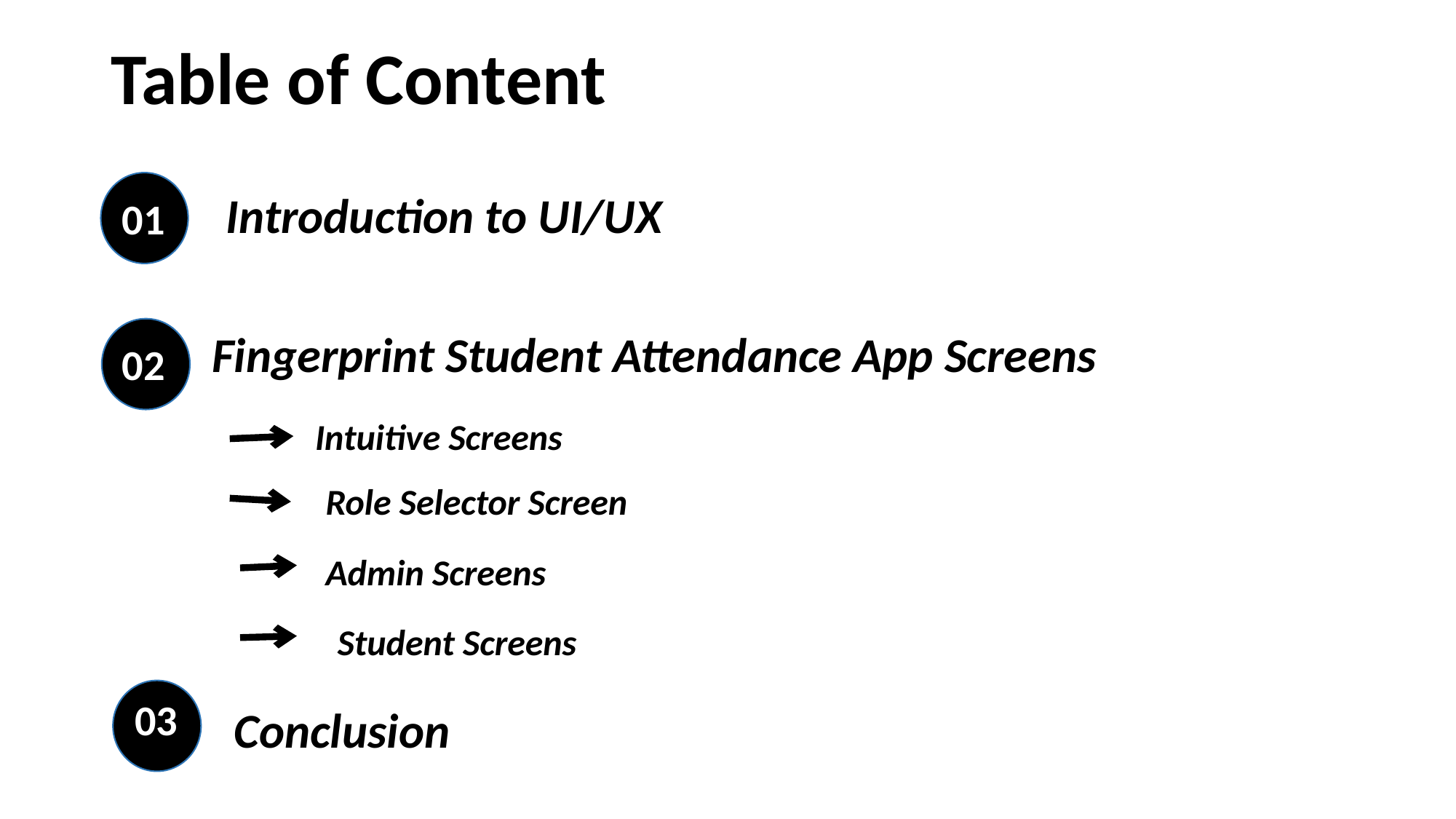

# Table of Content

Introduction to UI/UX
01

Fingerprint Student Attendance App Screens
02
Intuitive Screens
Role Selector Screen
Admin Screens
Student Screens

03
Conclusion